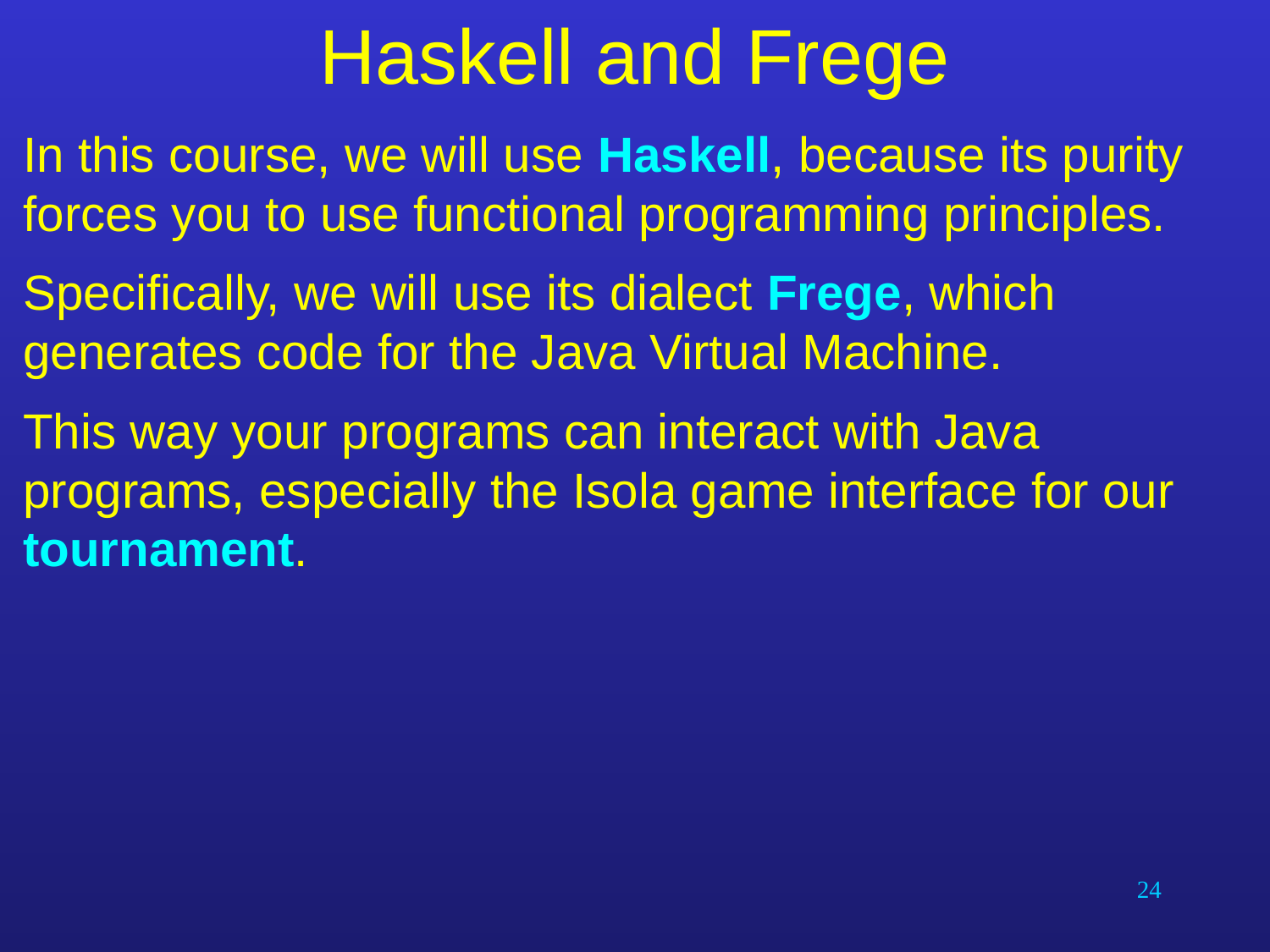

# Haskell and Frege
In this course, we will use Haskell, because its purity forces you to use functional programming principles.
Specifically, we will use its dialect Frege, which generates code for the Java Virtual Machine.
This way your programs can interact with Java programs, especially the Isola game interface for our tournament.

24